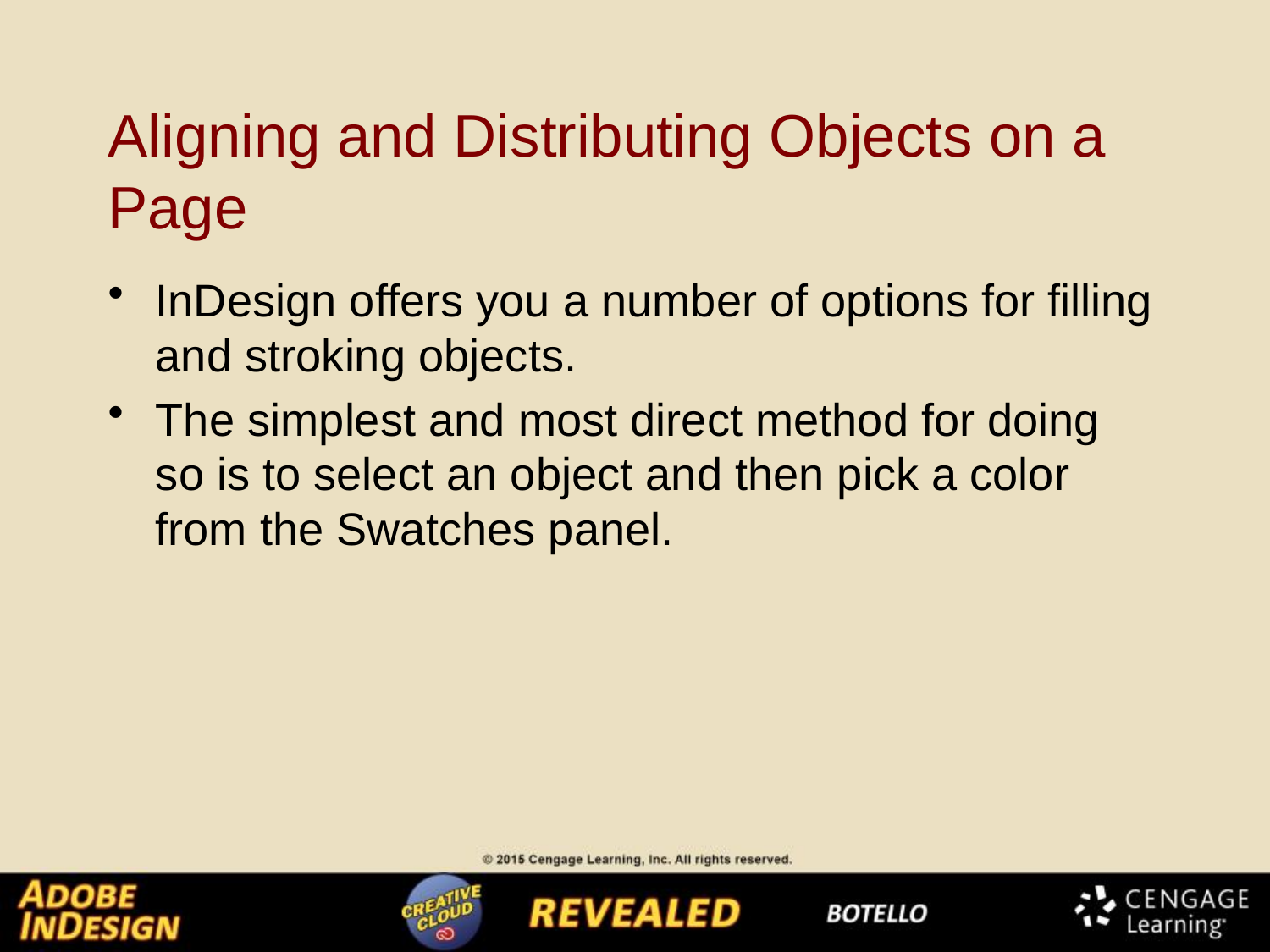

# Aligning and Distributing Objects on a Page
InDesign offers you a number of options for filling and stroking objects.
The simplest and most direct method for doing so is to select an object and then pick a color from the Swatches panel.